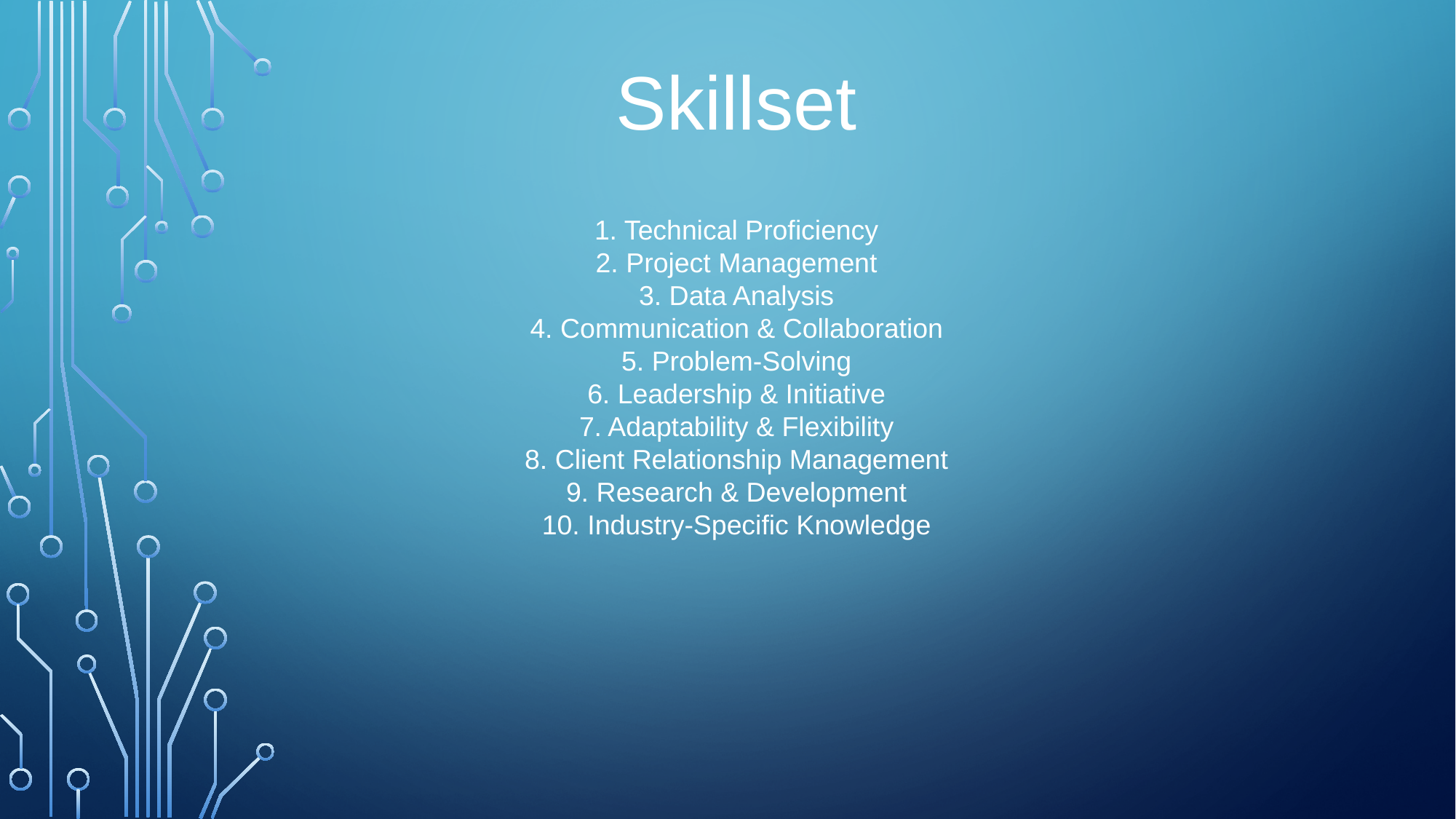

Skillset

1. Technical Proficiency
2. Project Management
3. Data Analysis
4. Communication & Collaboration
5. Problem-Solving
6. Leadership & Initiative
7. Adaptability & Flexibility
8. Client Relationship Management
9. Research & Development
10. Industry-Specific Knowledge